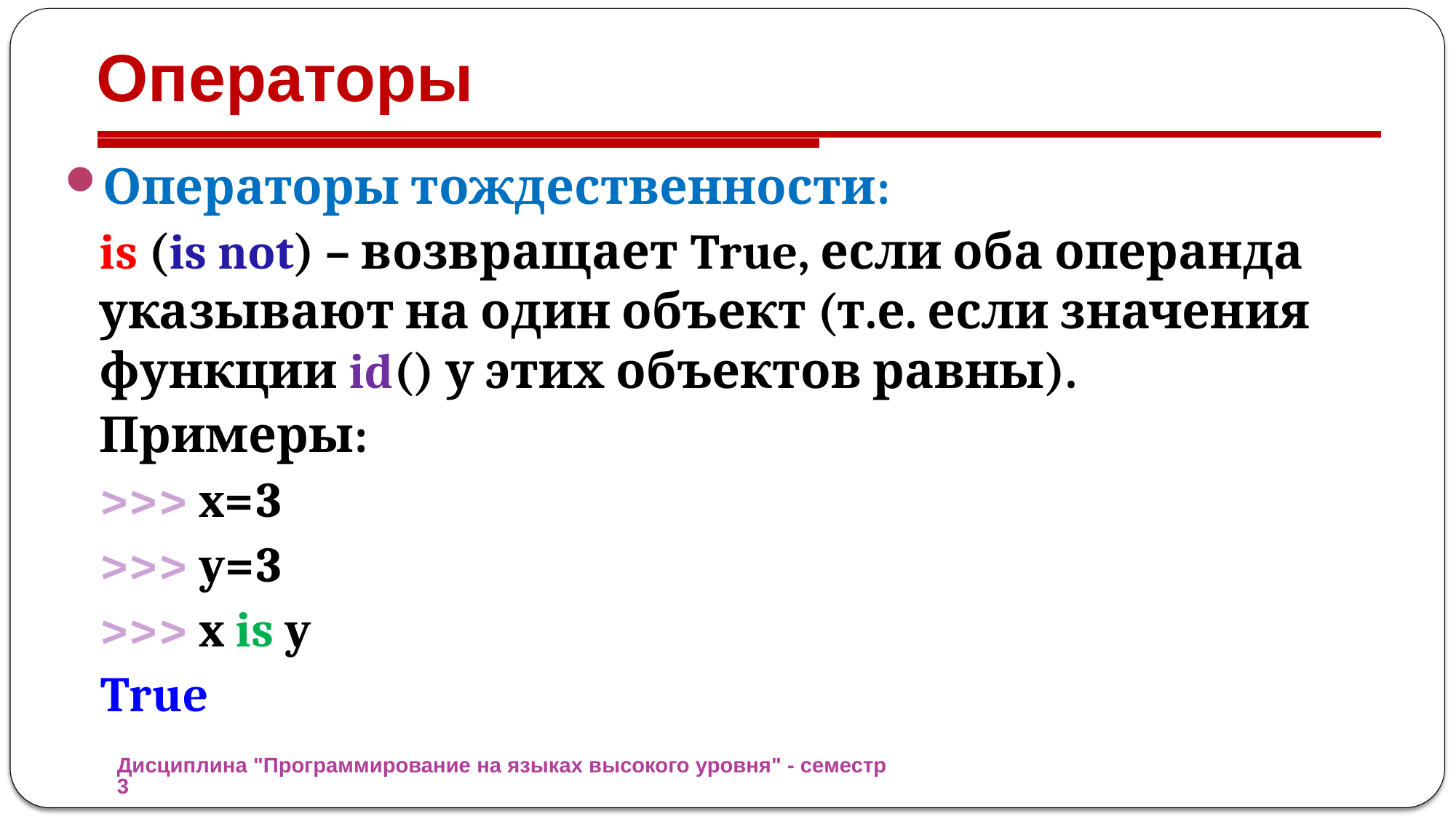

# Операторы
Операторы тождественности:
is (is not) – возвращает True, если оба операнда указывают на один объект (т.е. если значения функции id() у этих объектов равны).
Примеры:
>>> x=3
>>> y=3
>>> x is y
True
Дисциплина "Программирование на языках высокого уровня" - семестр 3